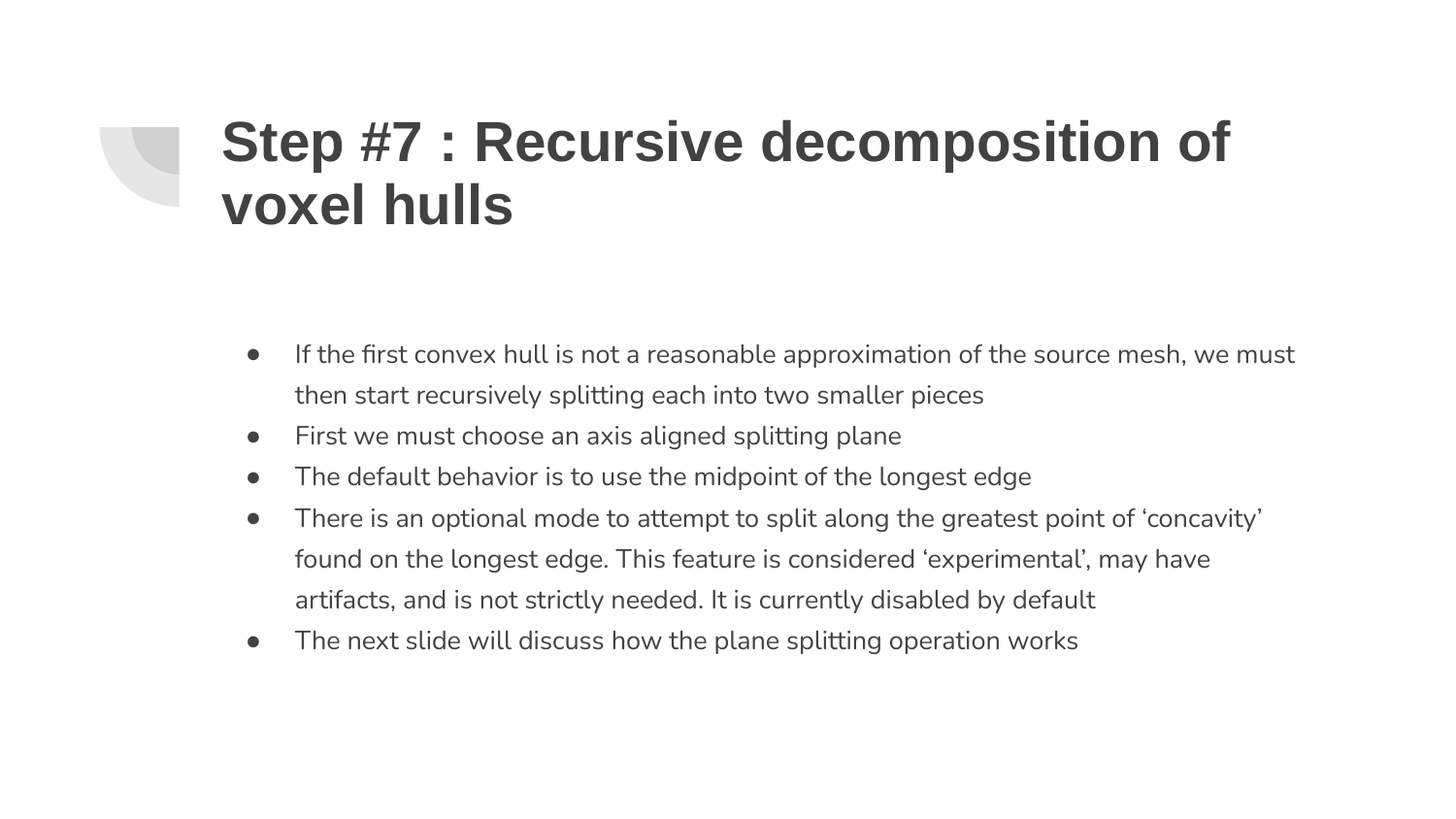

# Step #7 : Recursive decomposition of voxel hulls
If the first convex hull is not a reasonable approximation of the source mesh, we must then start recursively splitting each into two smaller pieces
First we must choose an axis aligned splitting plane
The default behavior is to use the midpoint of the longest edge
There is an optional mode to attempt to split along the greatest point of ‘concavity’ found on the longest edge. This feature is considered ‘experimental’, may have artifacts, and is not strictly needed. It is currently disabled by default
The next slide will discuss how the plane splitting operation works